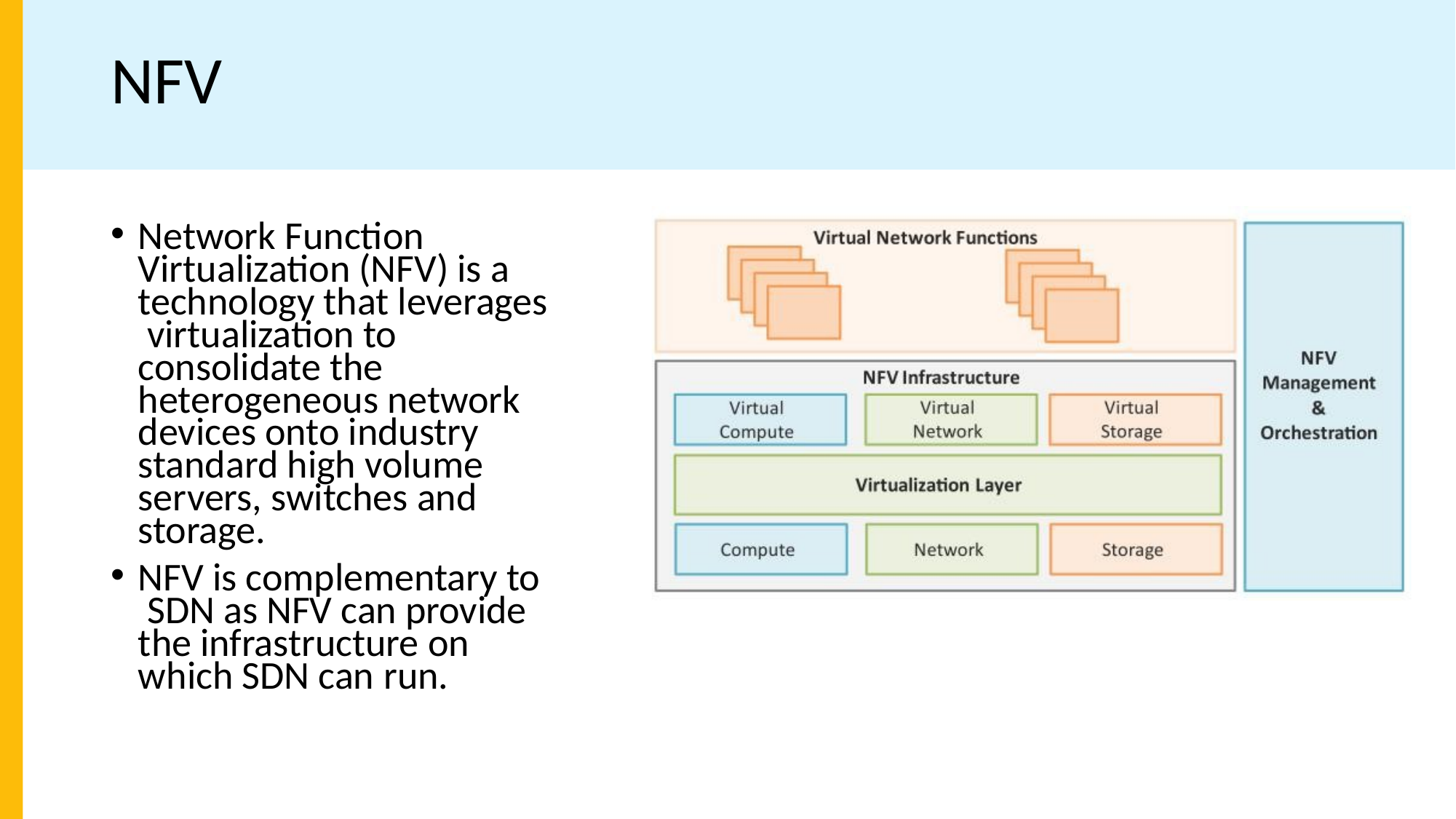

# NFV
Network Function  Virtualization (NFV) is a  technology that leverages  virtualization to  consolidate the  heterogeneous network  devices onto industry  standard high volume  servers, switches and  storage.
NFV is complementary to  SDN as NFV can provide  the infrastructure on  which SDN can run.